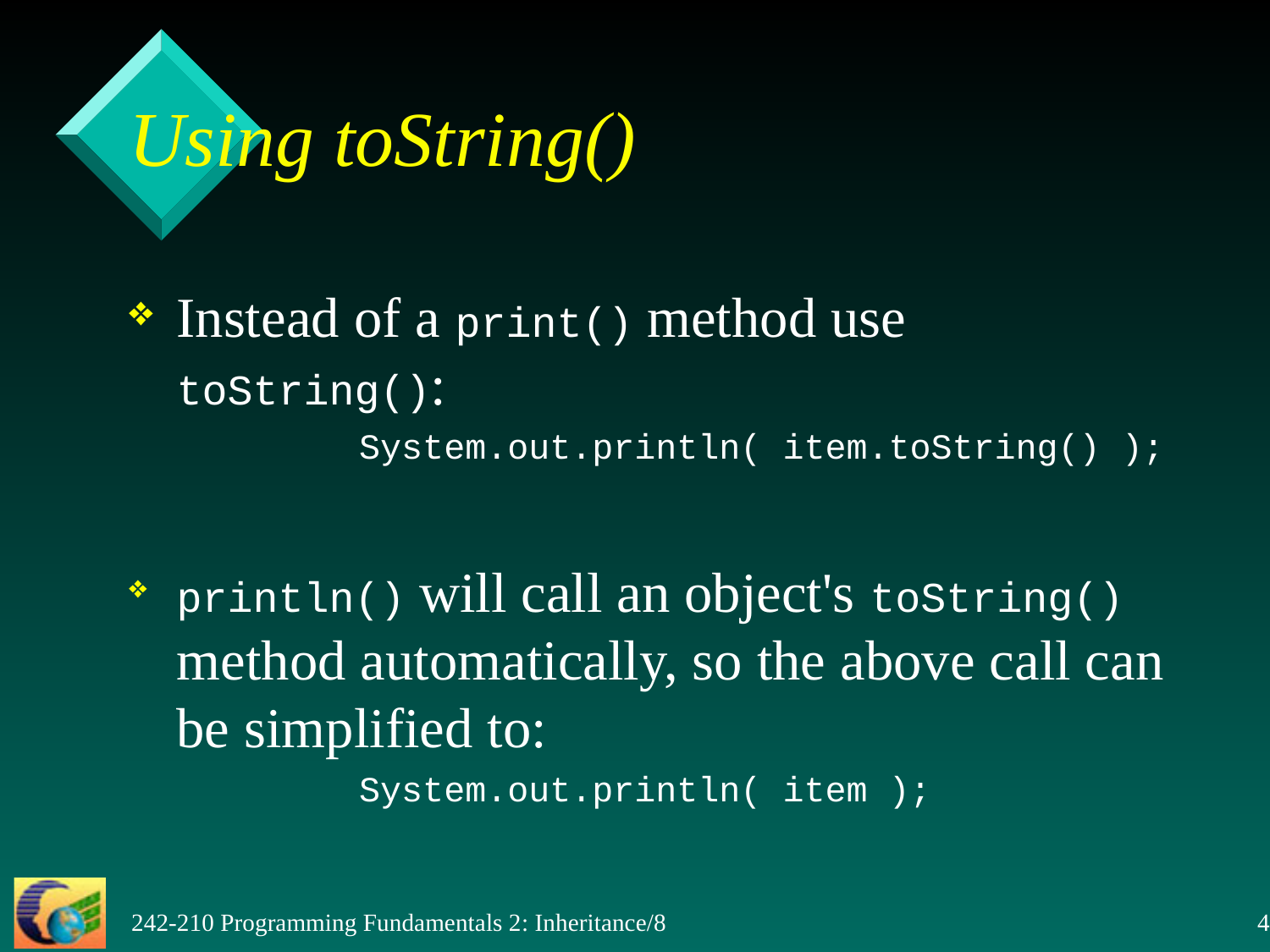

# Using toString()
Instead of a print() method use toString():
		System.out.println( item.toString() );

println() will call an object's toString() method automatically, so the above call can be simplified to:
		System.out.println( item );